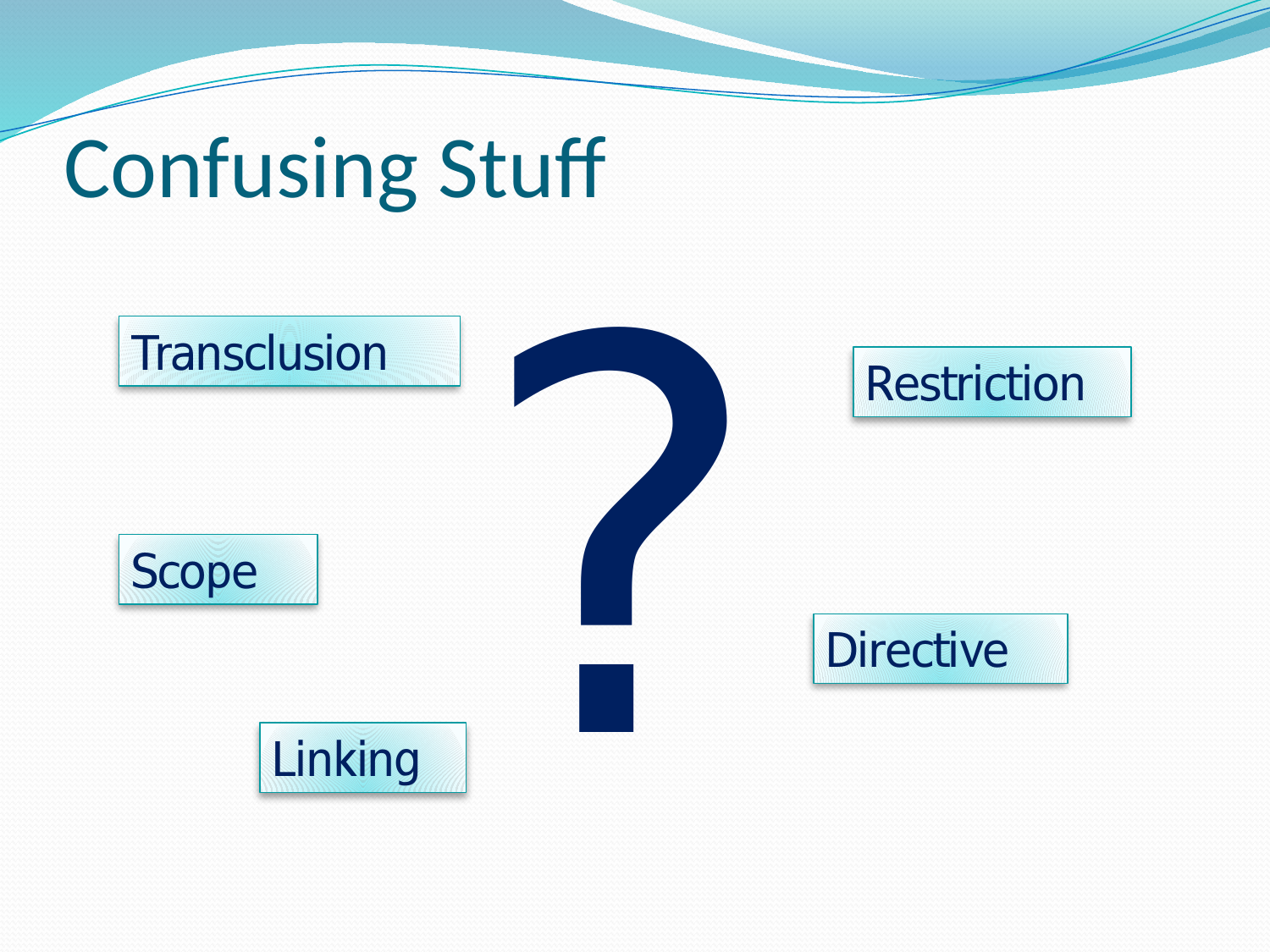

# Confusing Stuff
?
Transclusion
Restriction
Scope
Directive
Linking